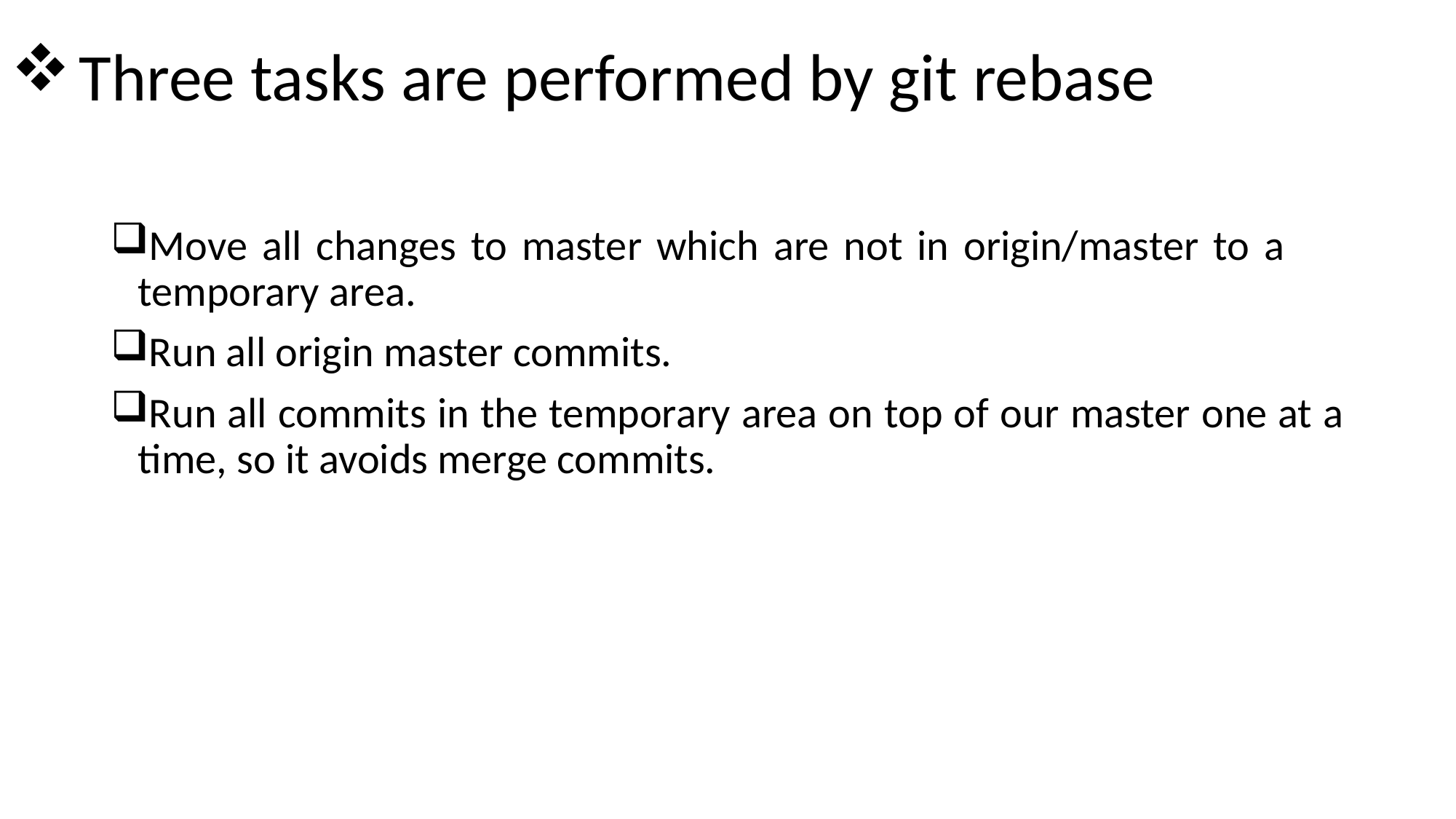

# Three tasks are performed by git rebase
Move all changes to master which are not in origin/master to a     temporary area.
Run all origin master commits.
Run all commits in the temporary area on top of our master one at a time, so it avoids merge commits.